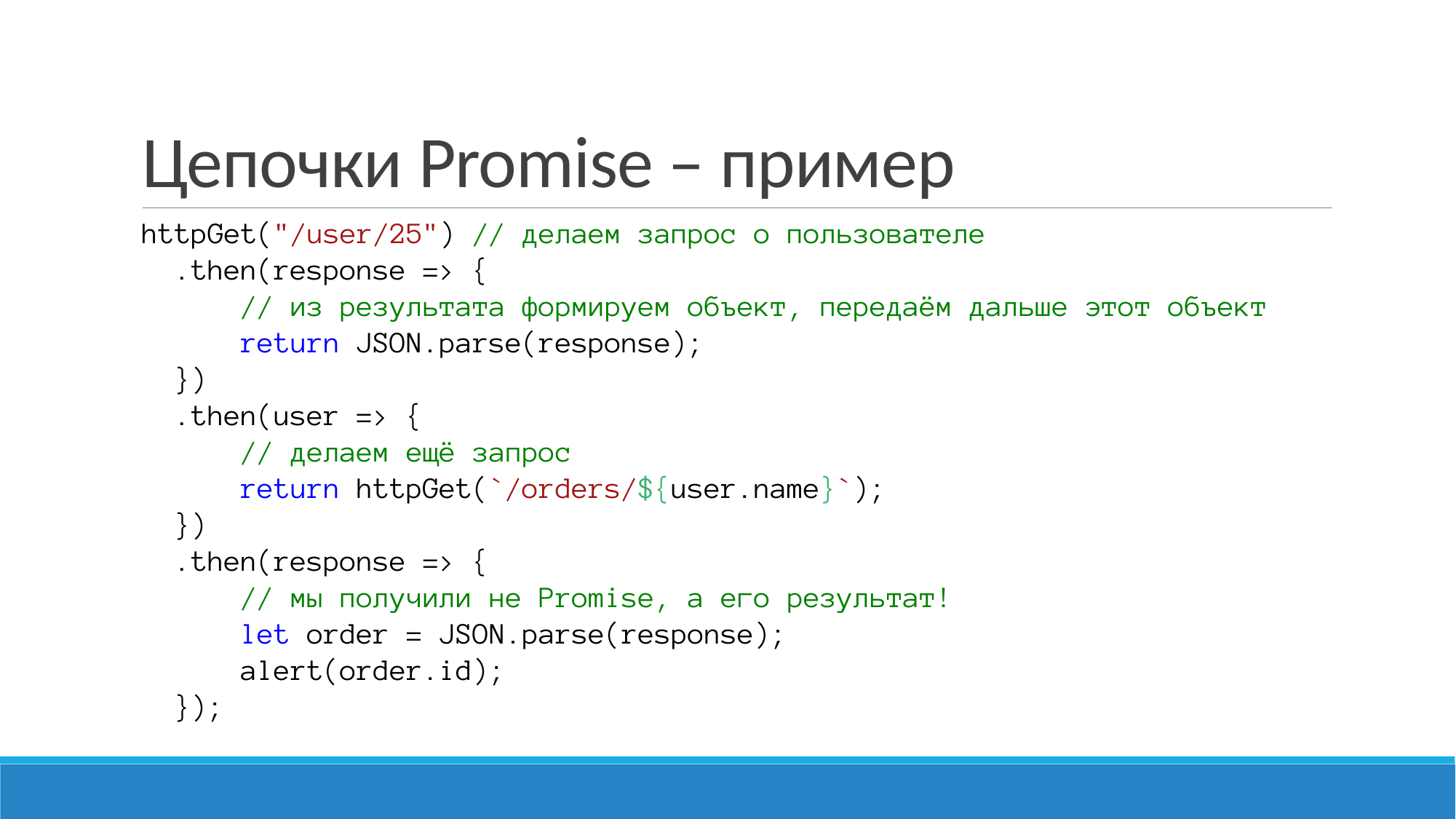

# Цепочки Promise – пример
httpGet("/user/25") // делаем запрос о пользователе
  .then(response => {
      // из результата формируем объект, передаём дальше этот объект
      return JSON.parse(response);
  })
  .then(user => {
      // делаем ещё запрос
      return httpGet(`/orders/${user.name}`);
  })
  .then(response => {
      // мы получили не Promise, а его результат!
      let order = JSON.parse(response);
      alert(order.id);
  });